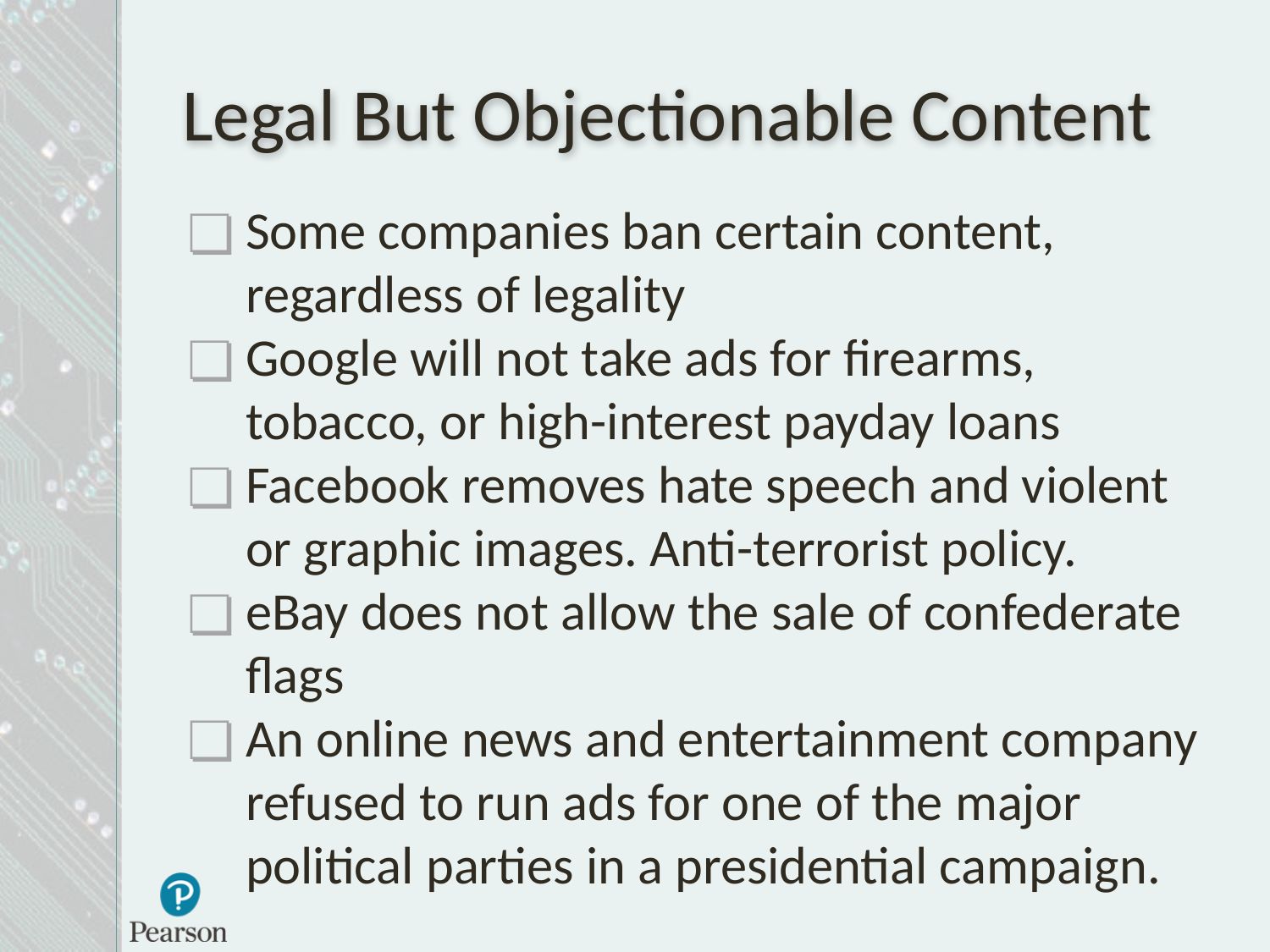

# Legal But Objectionable Content
Some companies ban certain content, regardless of legality
Google will not take ads for firearms, tobacco, or high-interest payday loans
Facebook removes hate speech and violent or graphic images. Anti-terrorist policy.
eBay does not allow the sale of confederate flags
An online news and entertainment company refused to run ads for one of the major political parties in a presidential campaign.